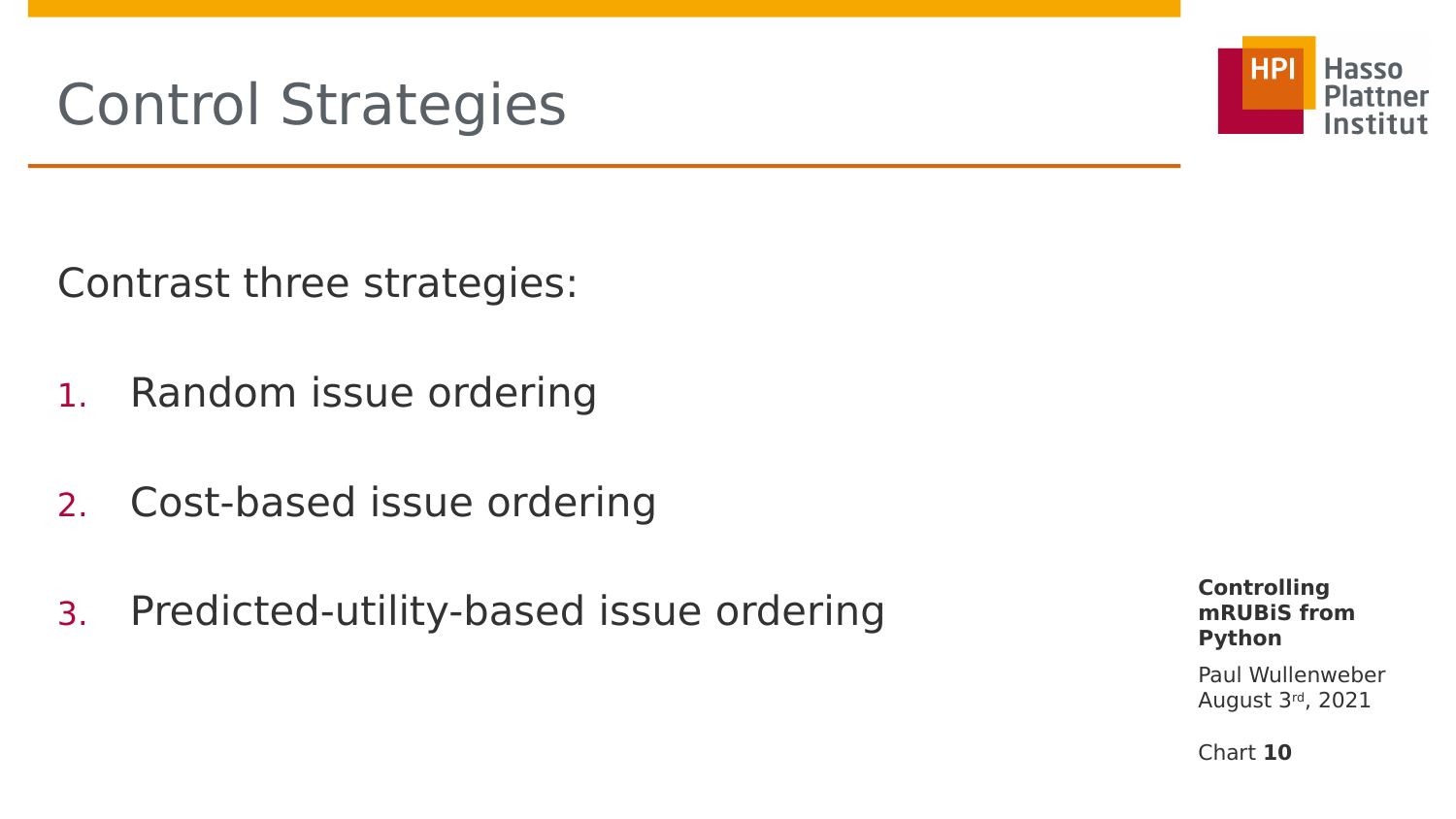

# Control Strategies
Contrast three strategies:
Random issue ordering
Cost-based issue ordering
Predicted-utility-based issue ordering
Controlling mRUBiS from Python
Paul Wullenweber
August 3rd, 2021
Chart 10